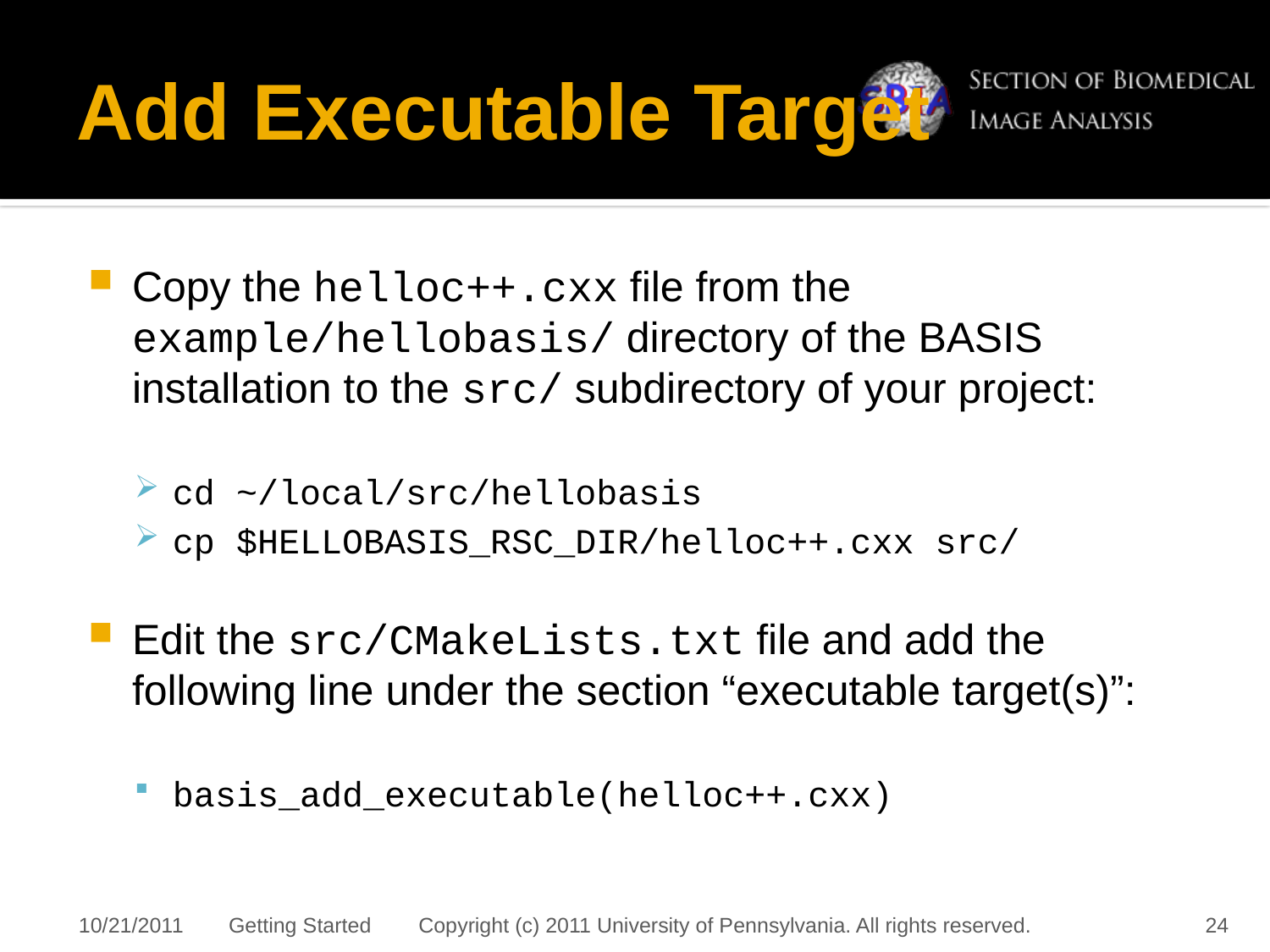

# Add Executable Target
Copy the helloc++.cxx file from the example/hellobasis/ directory of the BASIS installation to the src/ subdirectory of your project:

cd ~/local/src/hellobasis
cp $HELLOBASIS_RSC_DIR/helloc++.cxx src/

Edit the src/CMakeLists.txt file and add the following line under the section “executable target(s)”:

basis_add_executable(helloc++.cxx)
10/21/2011
Getting Started        Copyright (c) 2011 University of Pennsylvania. All rights reserved.
24